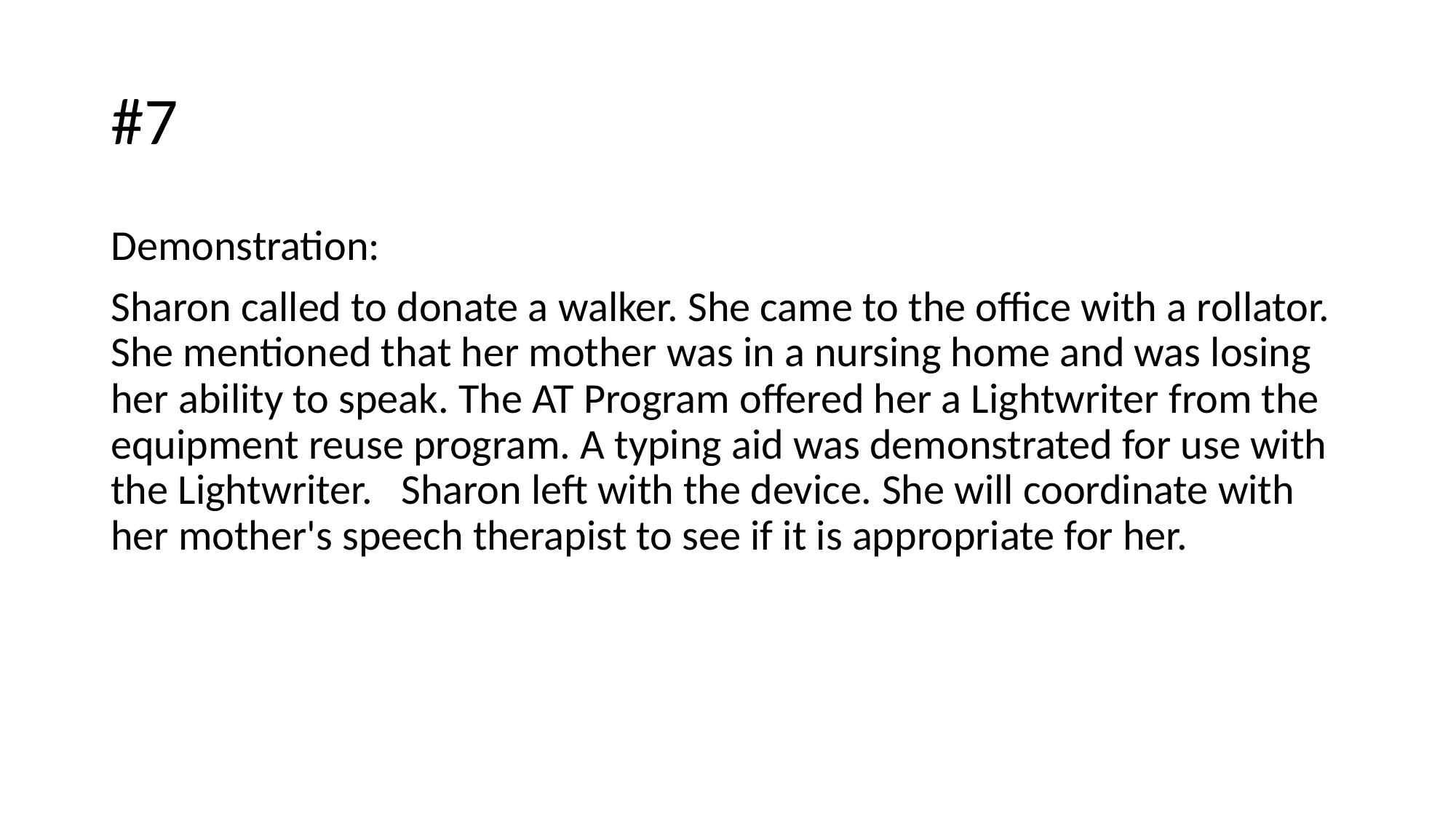

# #7
Demonstration:
Sharon called to donate a walker. She came to the office with a rollator. She mentioned that her mother was in a nursing home and was losing her ability to speak. The AT Program offered her a Lightwriter from the equipment reuse program. A typing aid was demonstrated for use with the Lightwriter.   Sharon left with the device. She will coordinate with her mother's speech therapist to see if it is appropriate for her.